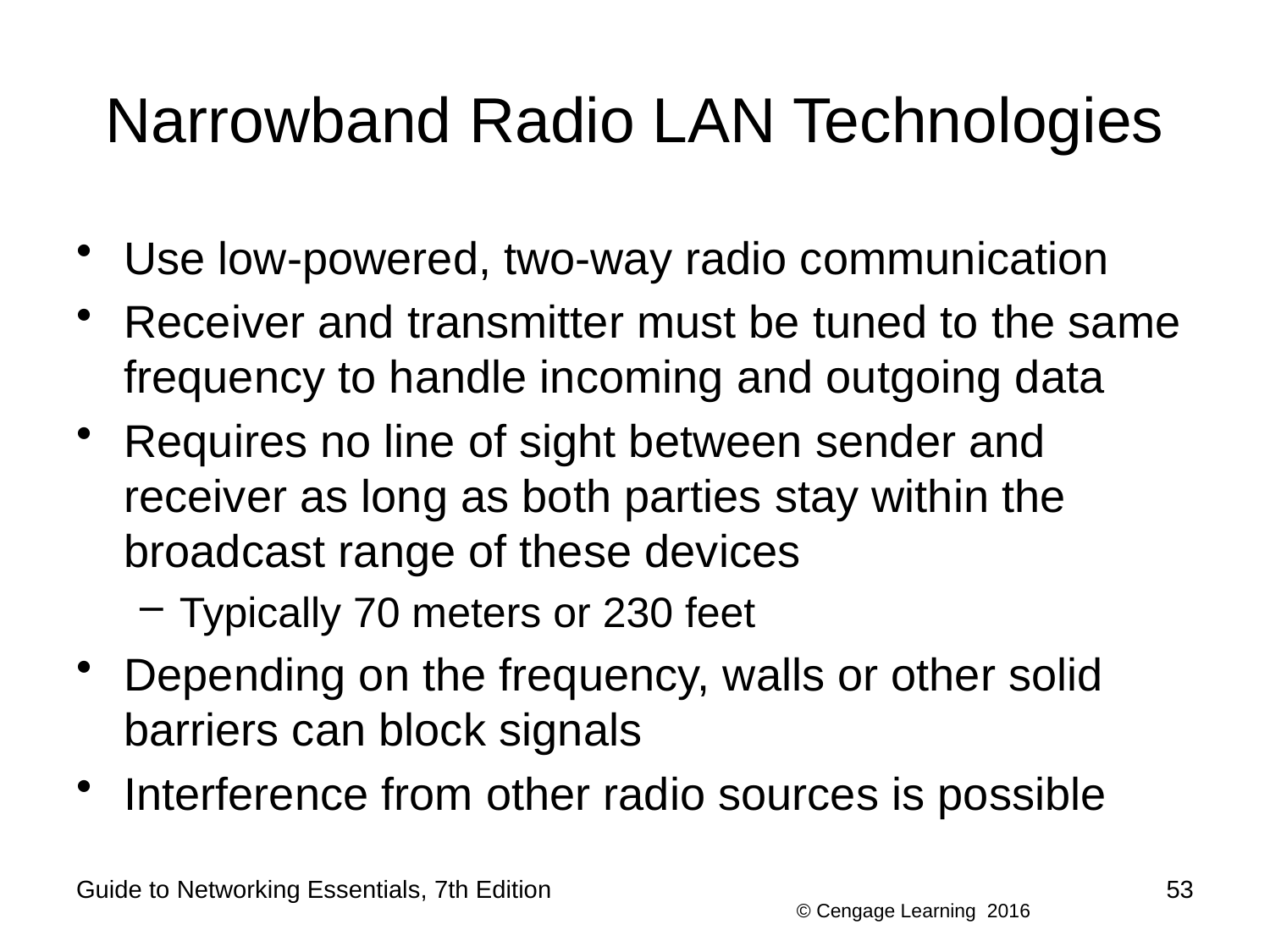

# Narrowband Radio LAN Technologies
Use low-powered, two-way radio communication
Receiver and transmitter must be tuned to the same frequency to handle incoming and outgoing data
Requires no line of sight between sender and receiver as long as both parties stay within the broadcast range of these devices
Typically 70 meters or 230 feet
Depending on the frequency, walls or other solid barriers can block signals
Interference from other radio sources is possible

Guide to Networking Essentials, 7th Edition
53